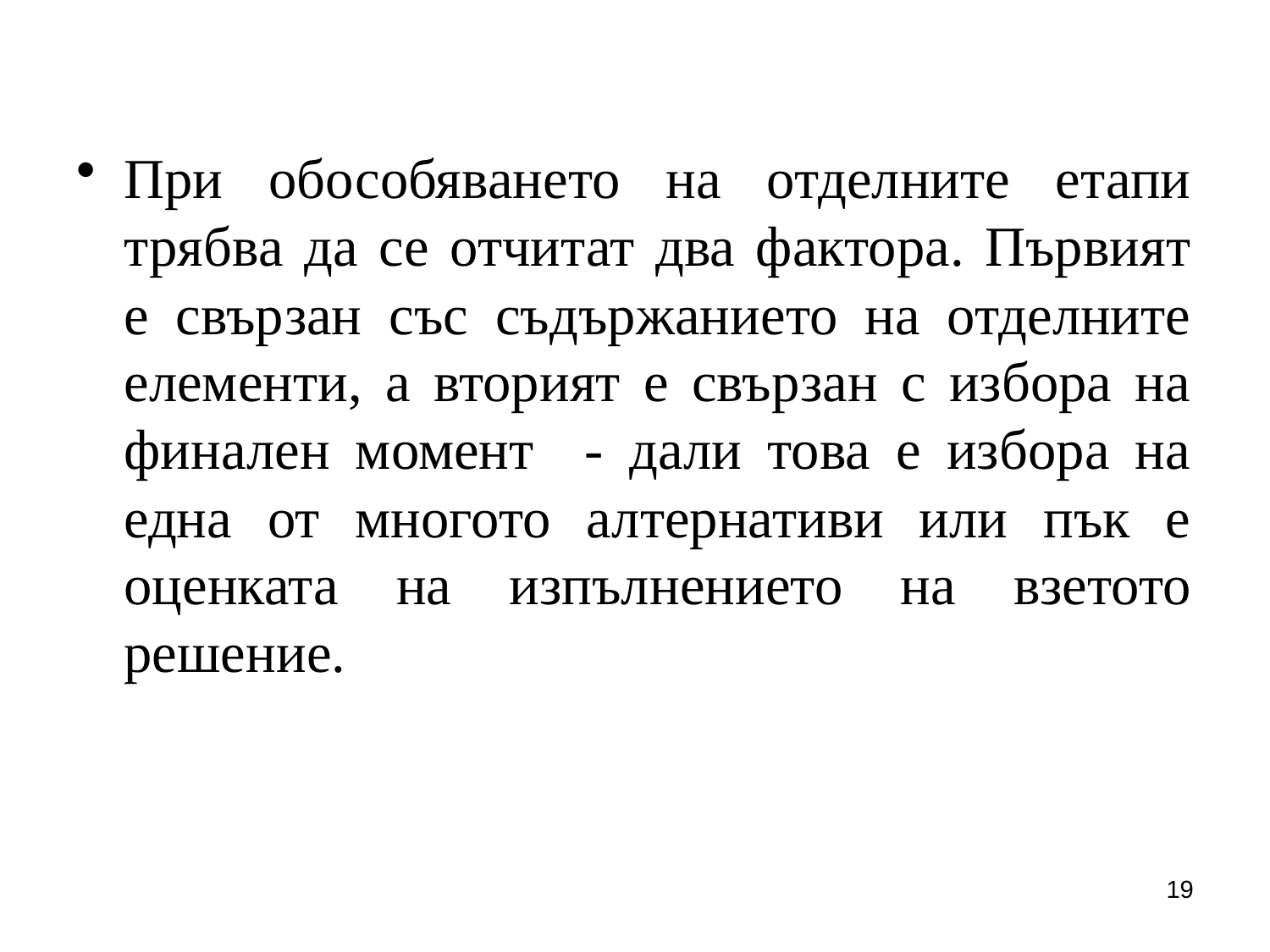

При обособяването на отделните етапи трябва да се отчитат два фактора. Първият е свързан със съдържанието на отделните елементи, а вторият е свързан с избора на финален момент  - дали това е избора на една от многото алтернативи или пък е оценката на изпълнението на взетото решение.
19